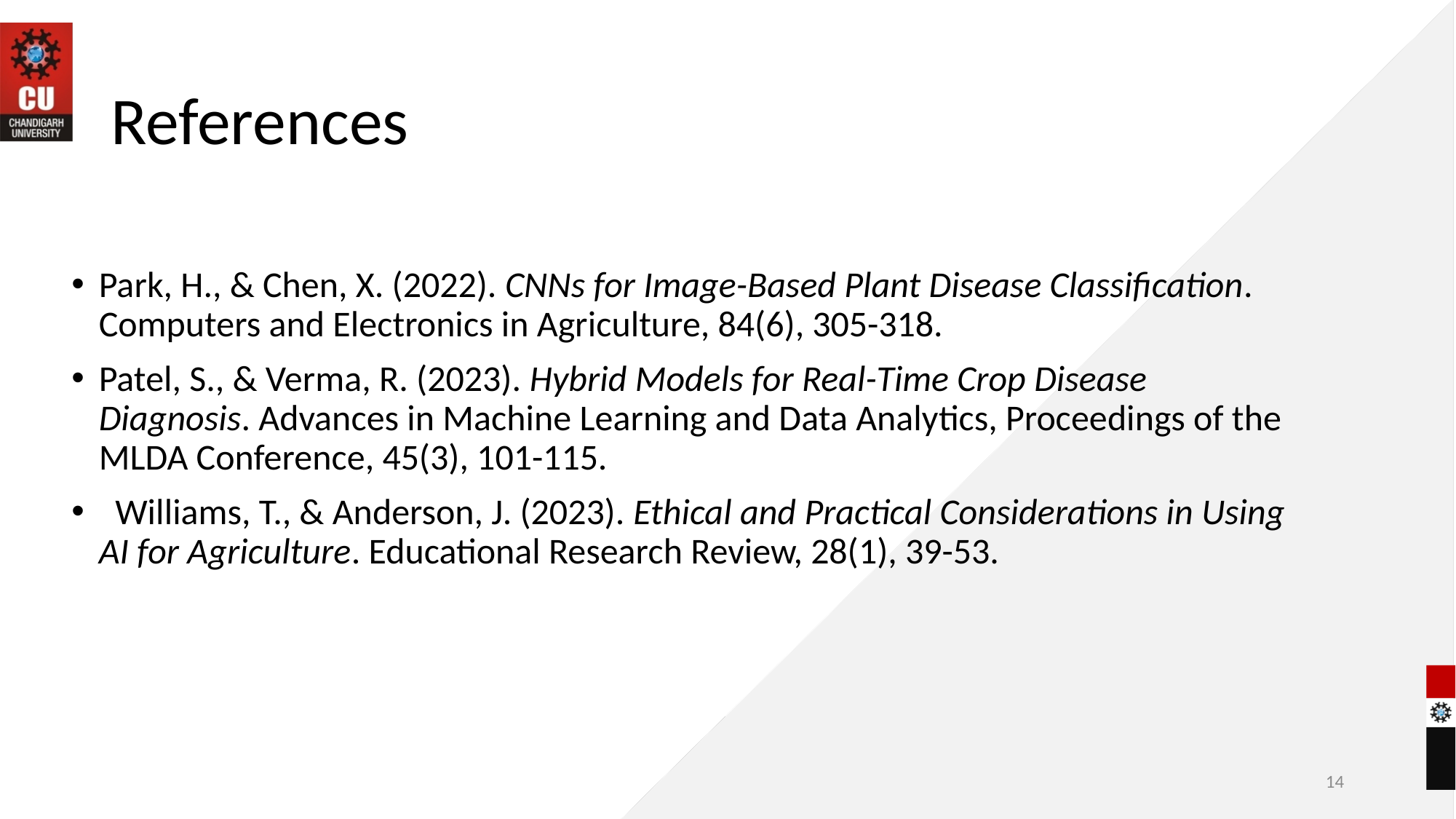

# References

Park, H., & Chen, X. (2022). CNNs for Image-Based Plant Disease Classification. Computers and Electronics in Agriculture, 84(6), 305-318.
Patel, S., & Verma, R. (2023). Hybrid Models for Real-Time Crop Disease Diagnosis. Advances in Machine Learning and Data Analytics, Proceedings of the MLDA Conference, 45(3), 101-115.
  Williams, T., & Anderson, J. (2023). Ethical and Practical Considerations in Using AI for Agriculture. Educational Research Review, 28(1), 39-53.
14